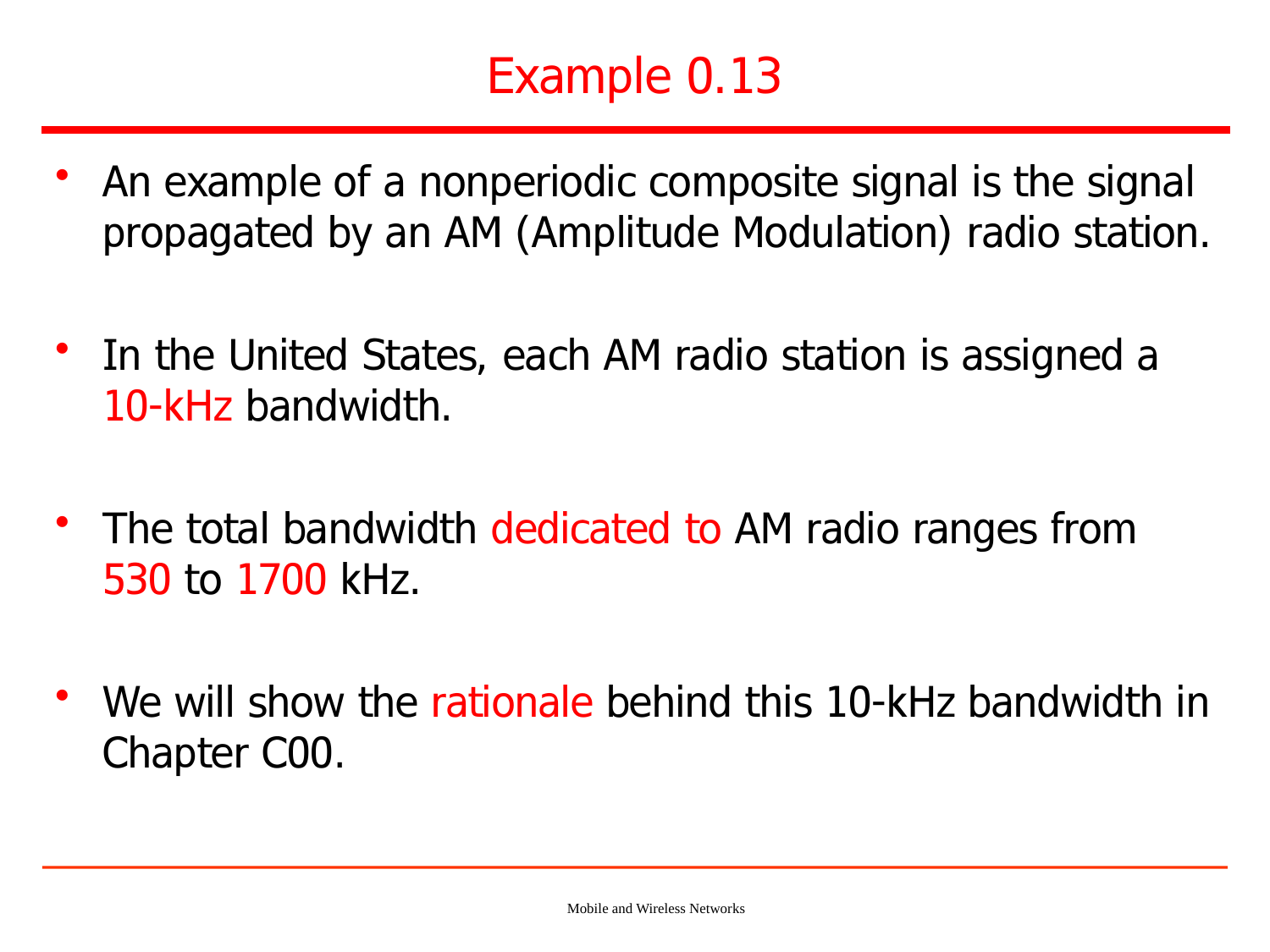

# Example 0.13
An example of a nonperiodic composite signal is the signal propagated by an AM (Amplitude Modulation) radio station.

In the United States, each AM radio station is assigned a 10-kHz bandwidth.

The total bandwidth dedicated to AM radio ranges from 530 to 1700 kHz.

We will show the rationale behind this 10-kHz bandwidth in Chapter C00.
Mobile and Wireless Networks